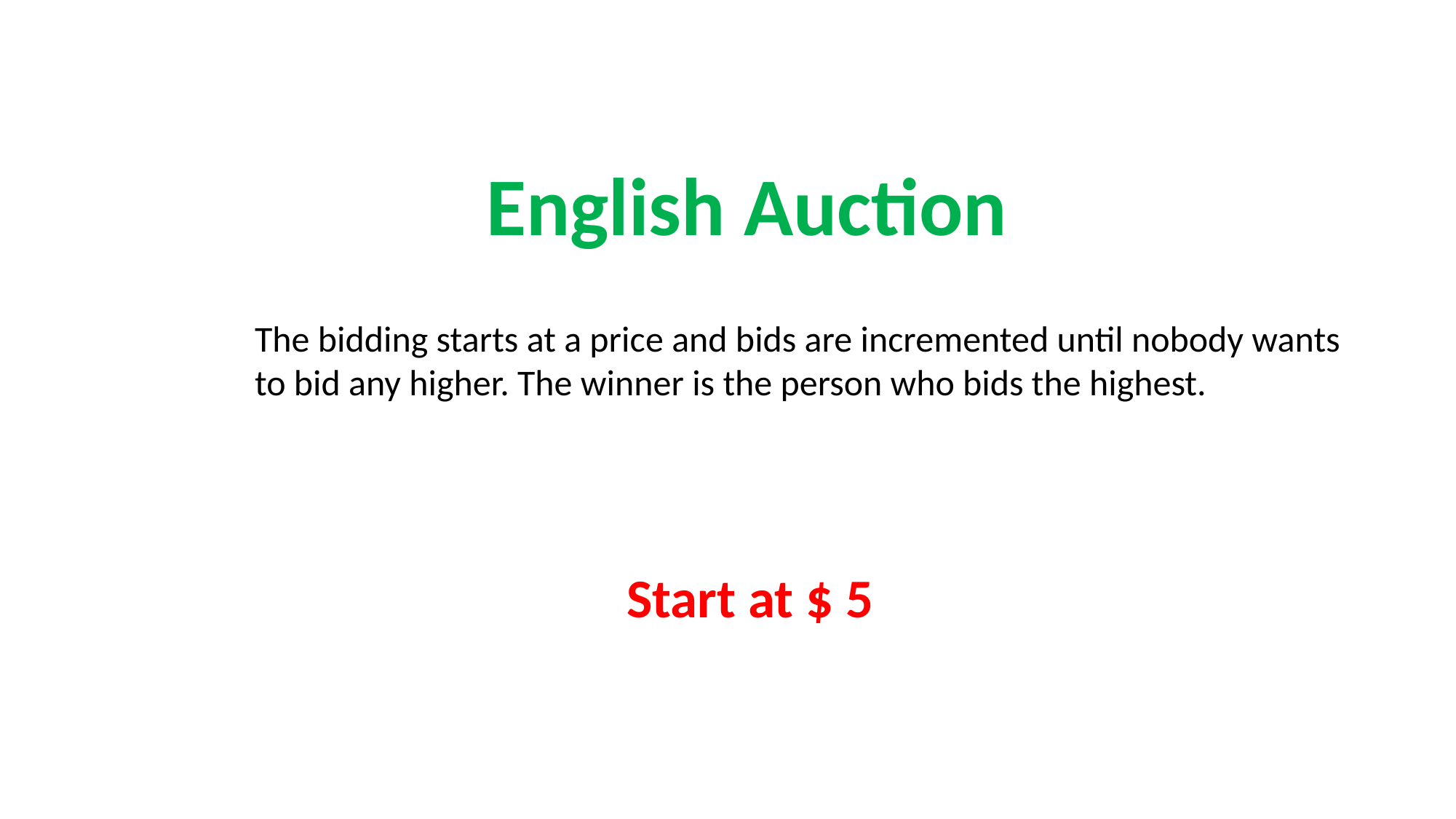

English Auction
The bidding starts at a price and bids are incremented until nobody wants to bid any higher. The winner is the person who bids the highest.
Start at $ 5